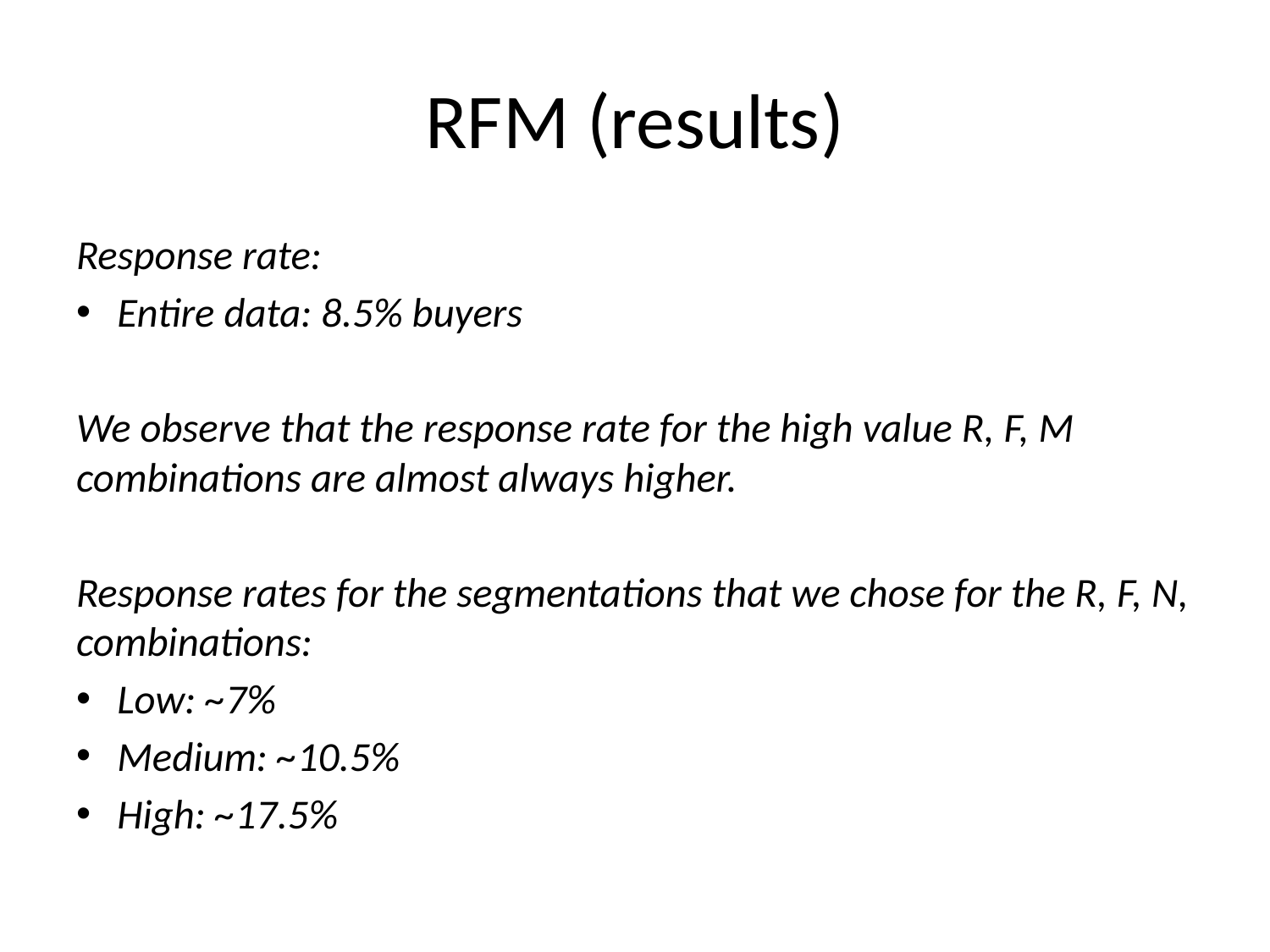

# RFM (results)
Response rate:
Entire data: 8.5% buyers

We observe that the response rate for the high value R, F, M combinations are almost always higher.

Response rates for the segmentations that we chose for the R, F, N, combinations:
Low: ~7%
Medium: ~10.5%
High: ~17.5%